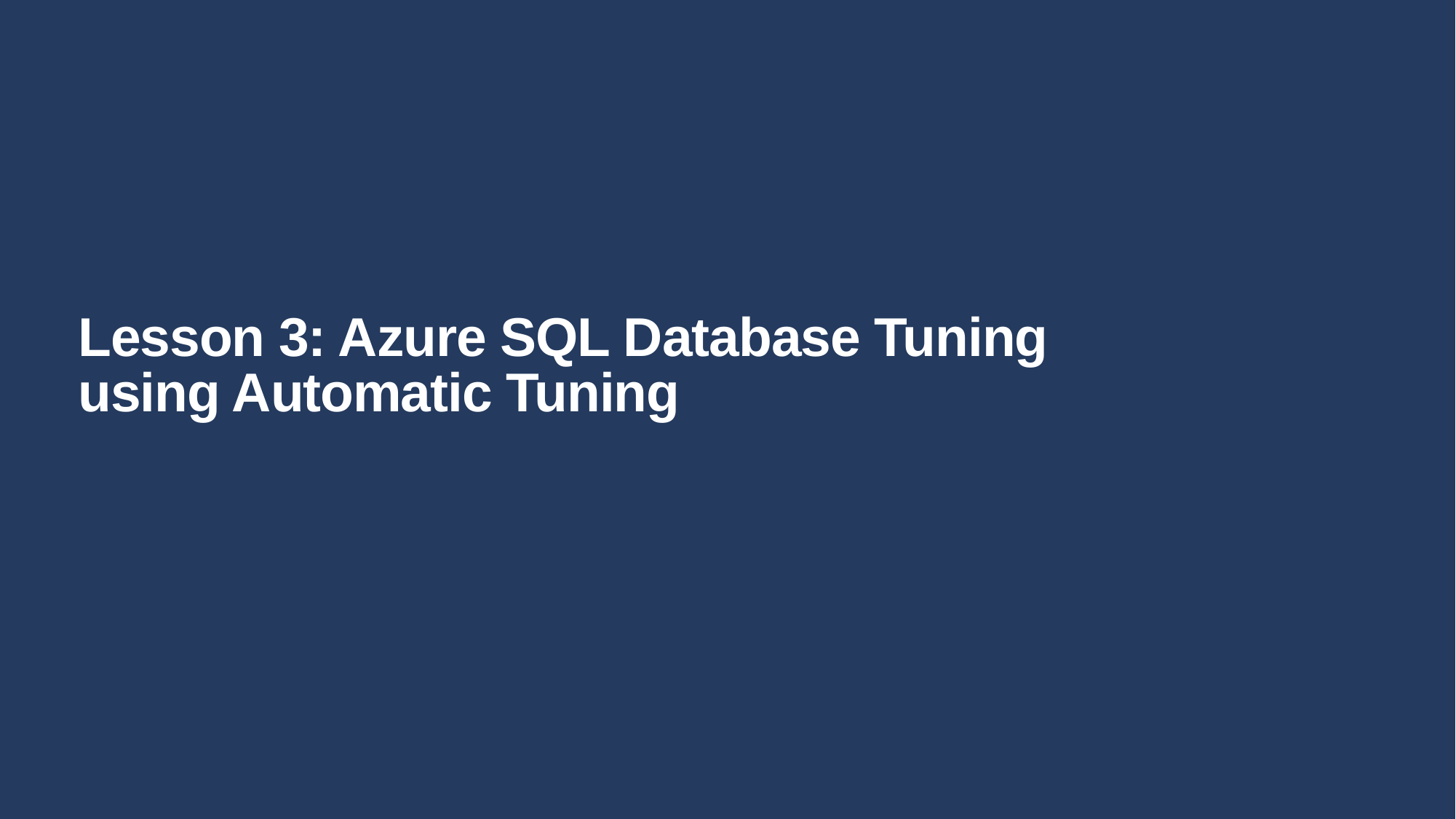

# Lesson 3: Azure SQL Database Tuning using Automatic Tuning